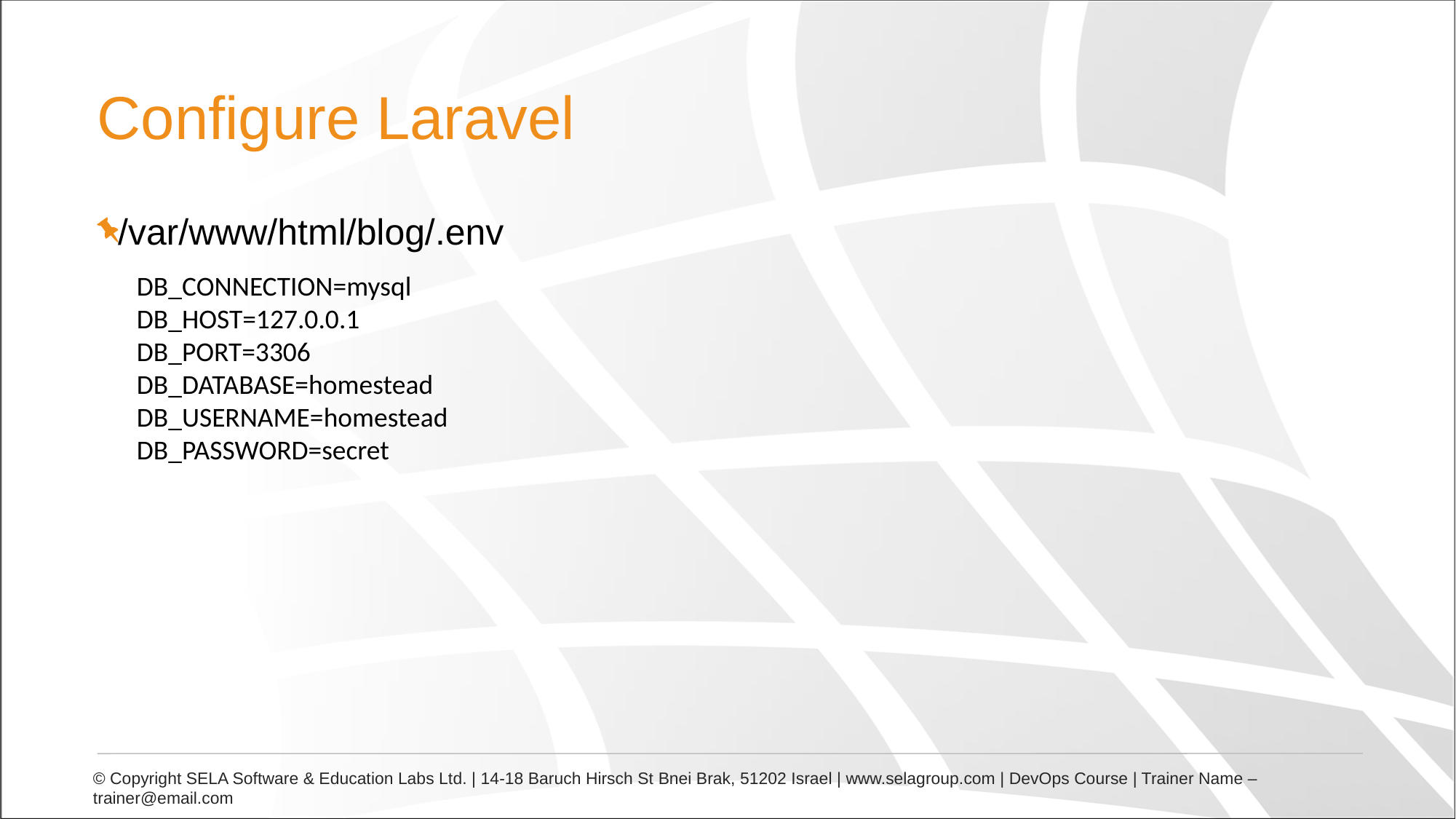

# Configure Laravel
/var/www/html/blog/.env

DB_CONNECTION=mysql
DB_HOST=127.0.0.1
DB_PORT=3306
DB_DATABASE=homestead
DB_USERNAME=homestead
DB_PASSWORD=secret

© Copyright SELA Software & Education Labs Ltd. | 14-18 Baruch Hirsch St Bnei Brak, 51202 Israel | www.selagroup.com | DevOps Course | Trainer Name – trainer@email.com